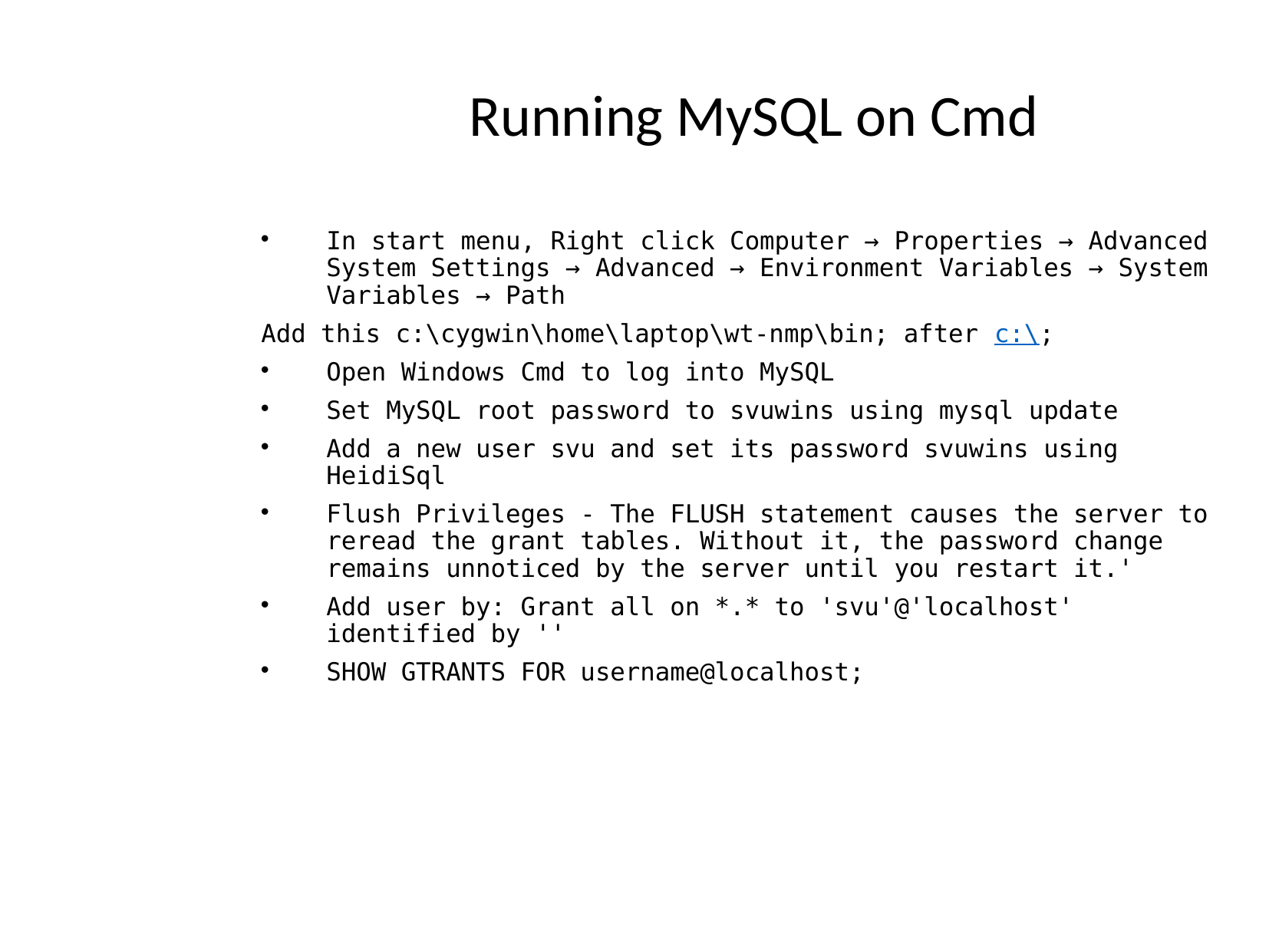

# Running MySQL on Cmd
In start menu, Right click Computer → Properties → Advanced System Settings → Advanced → Environment Variables → System Variables → Path
Add this c:\cygwin\home\laptop\wt-nmp\bin; after c:\;
Open Windows Cmd to log into MySQL
Set MySQL root password to svuwins using mysql update
Add a new user svu and set its password svuwins using HeidiSql
Flush Privileges - The FLUSH statement causes the server to reread the grant tables. Without it, the password change remains unnoticed by the server until you restart it.'
Add user by: Grant all on *.* to 'svu'@'localhost' identified by ''
SHOW GTRANTS FOR username@localhost;